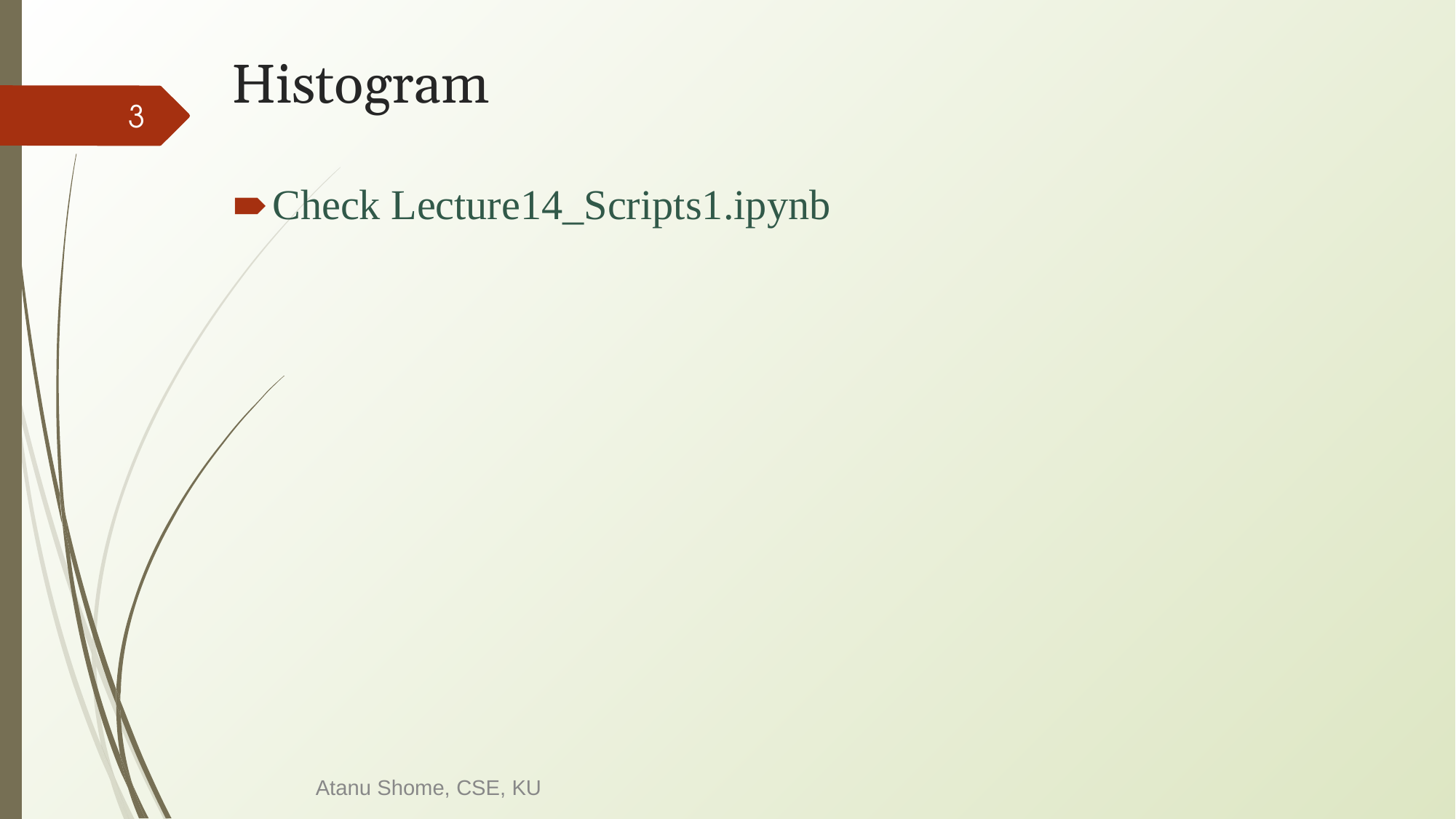

# Histogram
3
Check Lecture14_Scripts1.ipynb

Atanu Shome, CSE, KU